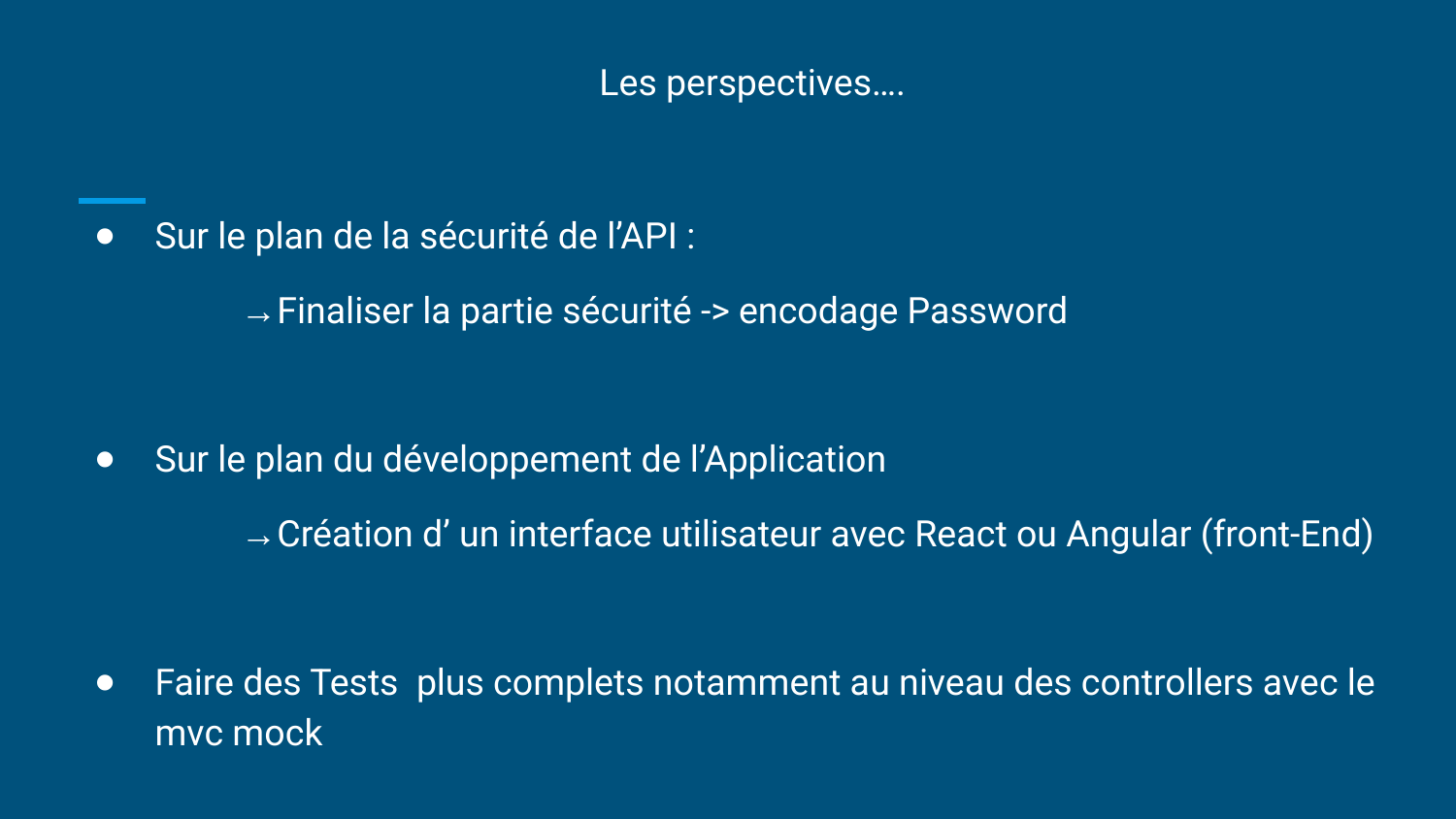

# Les perspectives….
Sur le plan de la sécurité de l’API :
→Finaliser la partie sécurité -> encodage Password

Sur le plan du développement de l’Application
→Création d’ un interface utilisateur avec React ou Angular (front-End)

Faire des Tests  plus complets notamment au niveau des controllers avec le mvc mock